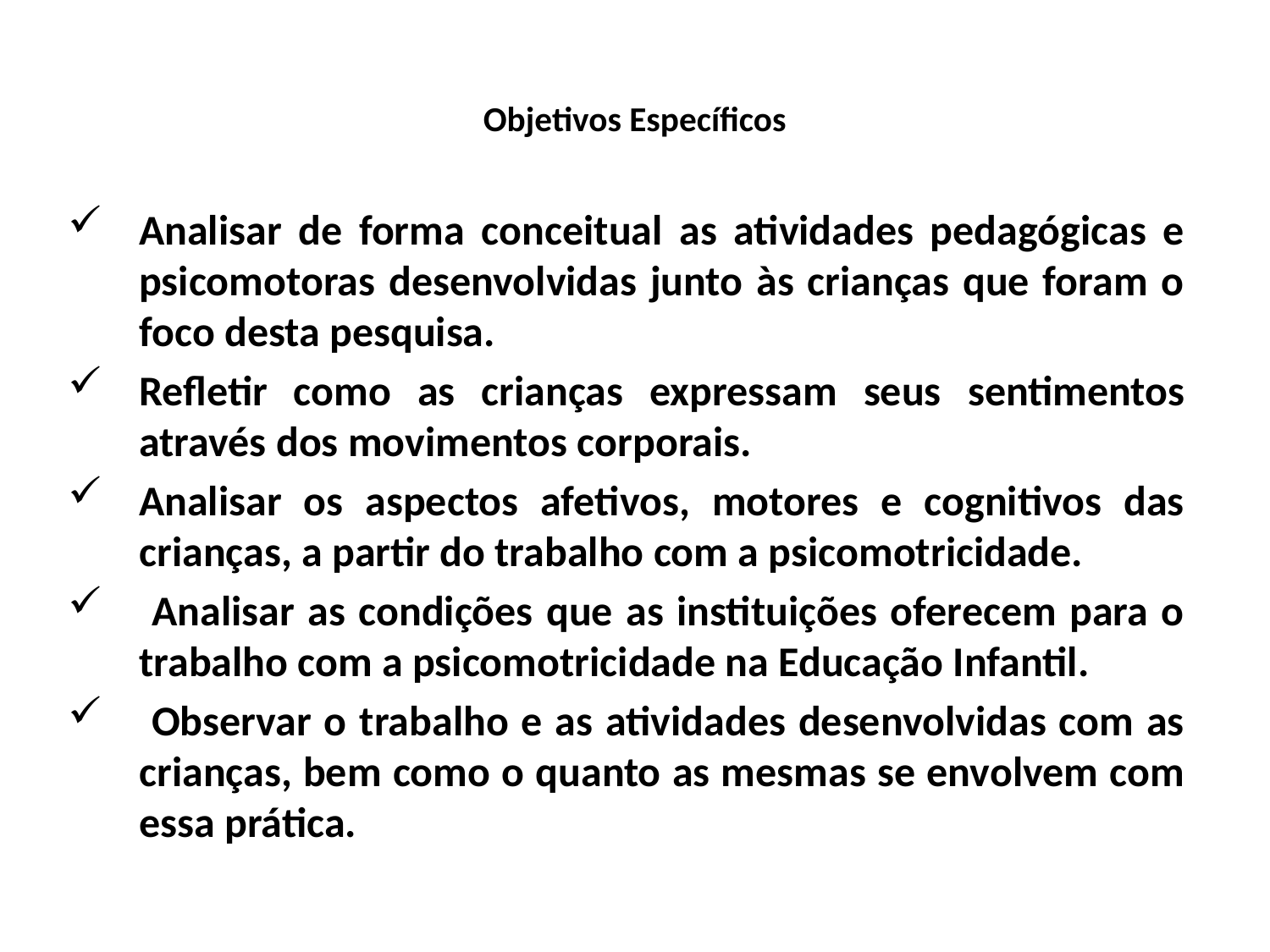

# Objetivos Específicos
Analisar de forma conceitual as atividades pedagógicas e psicomotoras desenvolvidas junto às crianças que foram o foco desta pesquisa.
Refletir como as crianças expressam seus sentimentos através dos movimentos corporais.
Analisar os aspectos afetivos, motores e cognitivos das crianças, a partir do trabalho com a psicomotricidade.
 Analisar as condições que as instituições oferecem para o trabalho com a psicomotricidade na Educação Infantil.
 Observar o trabalho e as atividades desenvolvidas com as crianças, bem como o quanto as mesmas se envolvem com essa prática.